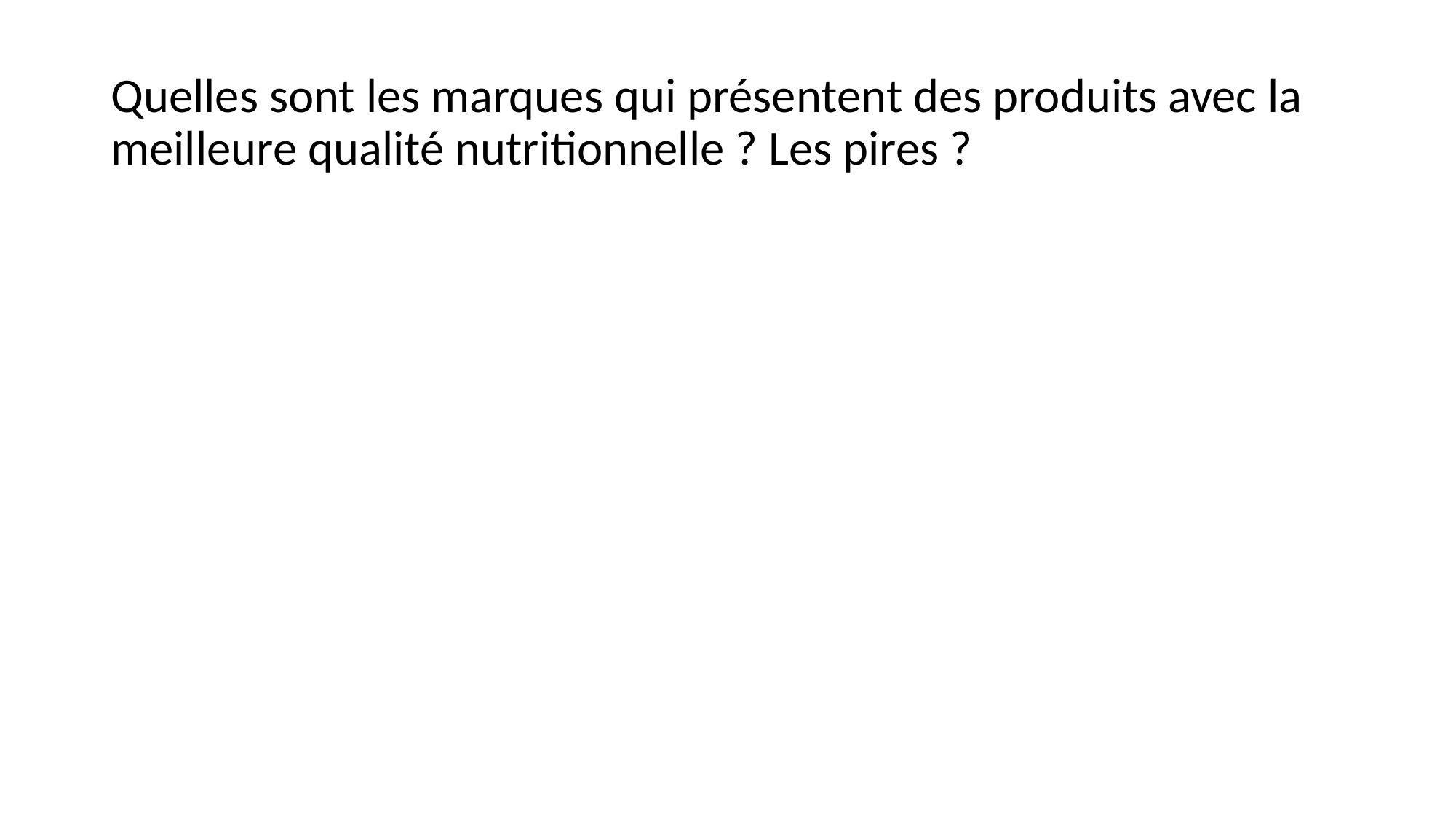

# Quelles sont les marques qui présentent des produits avec la meilleure qualité nutritionnelle ? Les pires ?